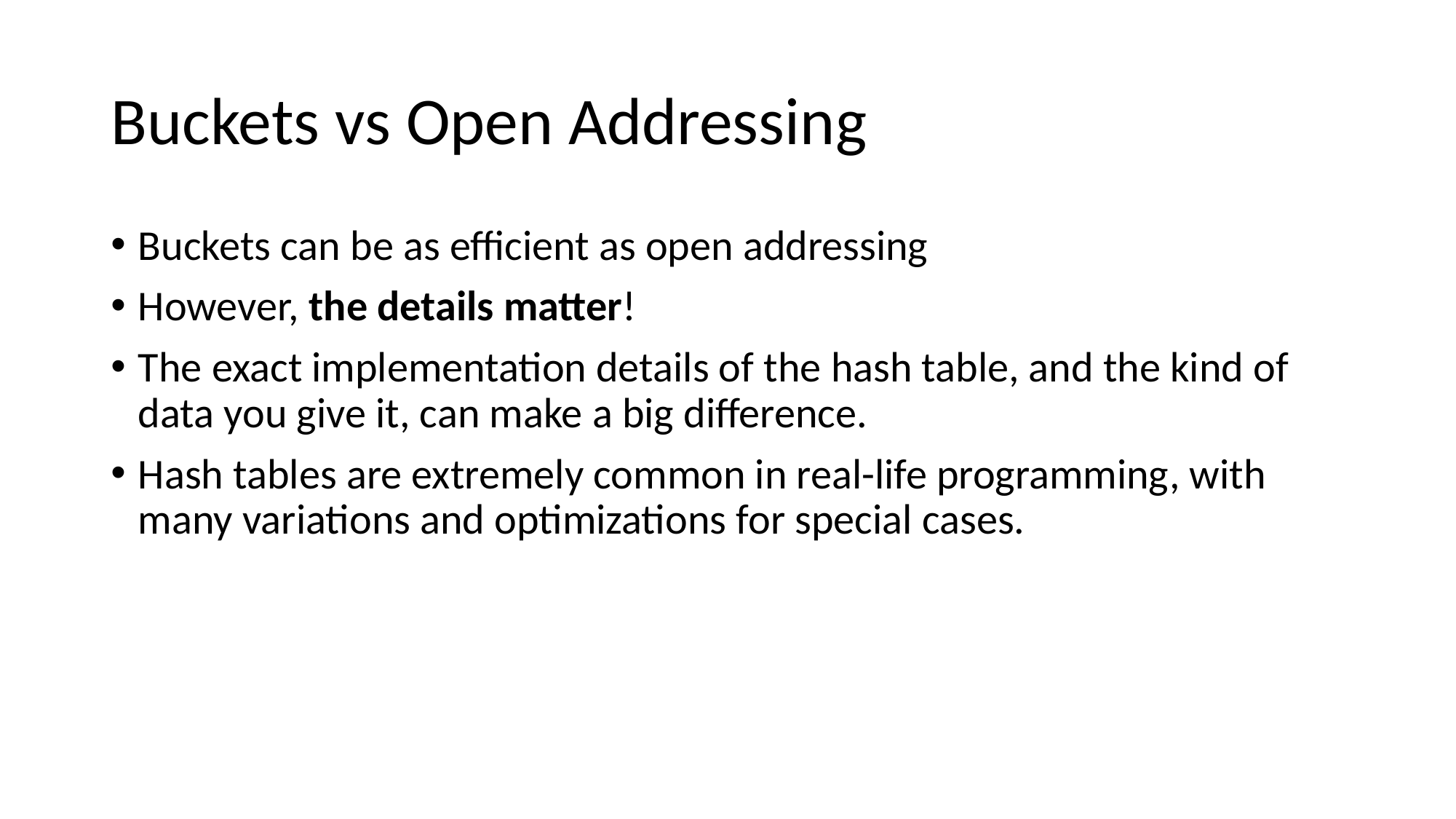

# Buckets vs Open Addressing
Buckets can be as efficient as open addressing
However, the details matter!
The exact implementation details of the hash table, and the kind of data you give it, can make a big difference.
Hash tables are extremely common in real-life programming, with many variations and optimizations for special cases.